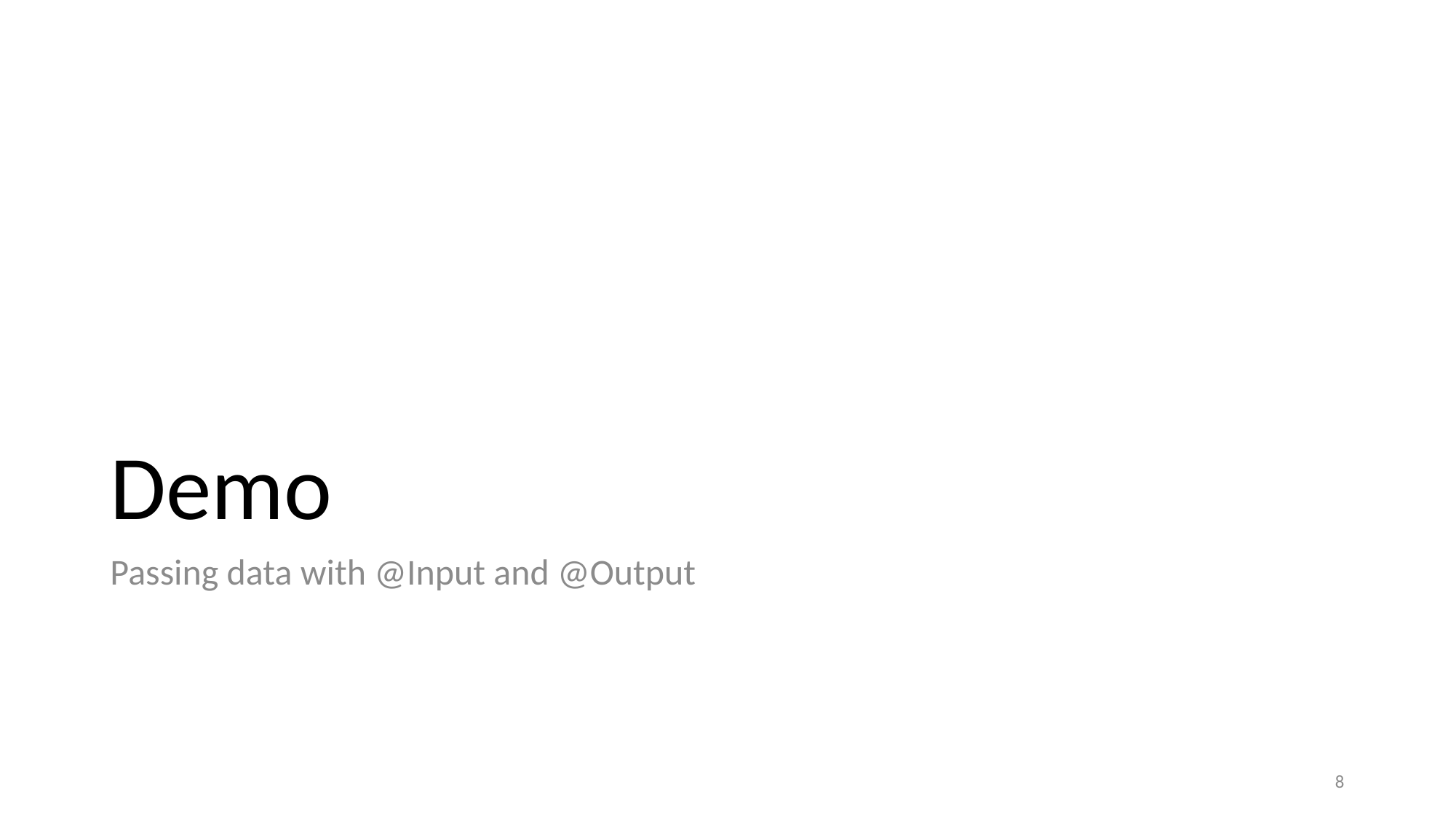

# Demo
Passing data with @Input and @Output

8